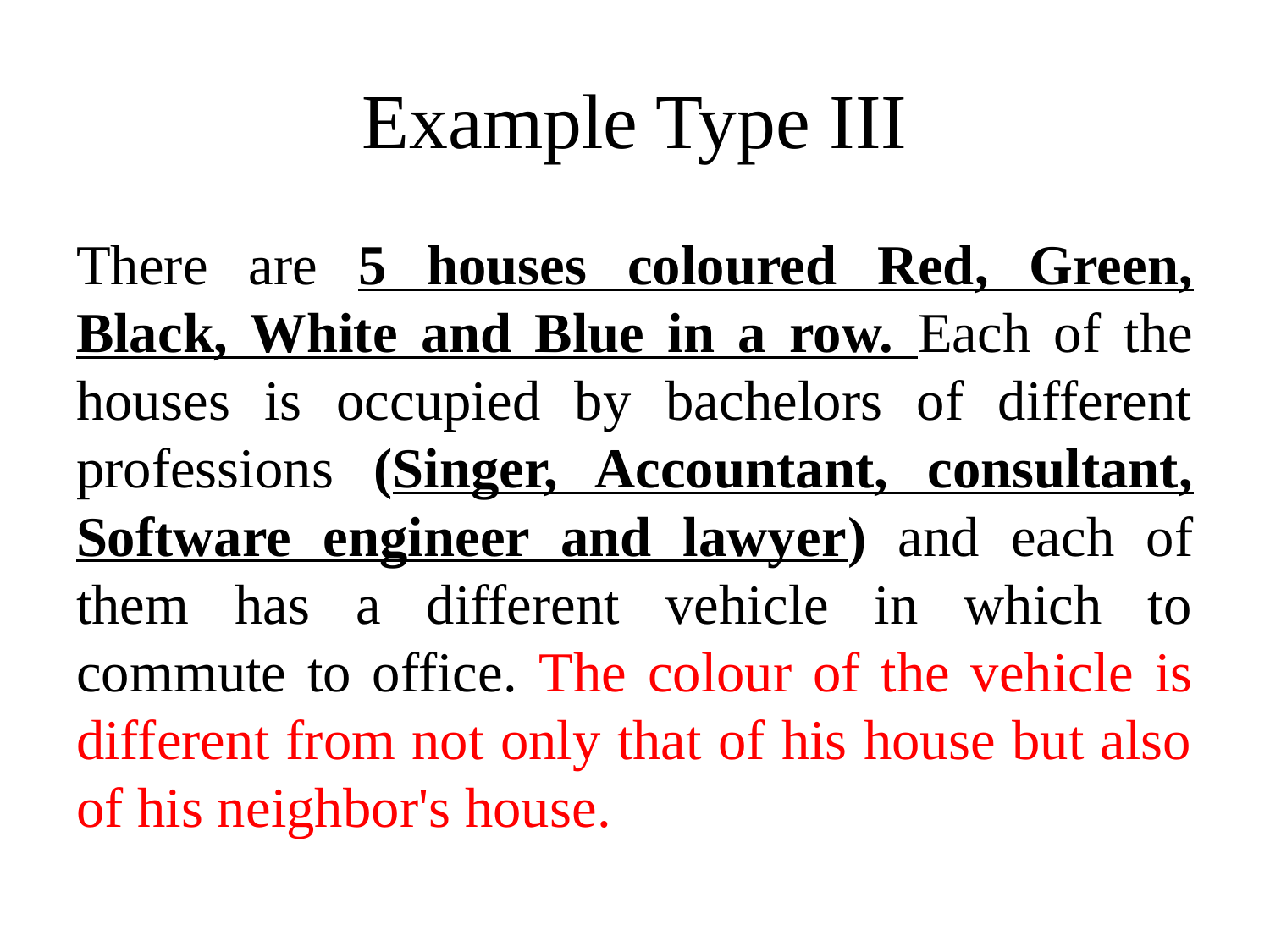

# Example Type III
There are 5 houses coloured Red, Green, Black, White and Blue in a row. Each of the houses is occupied by bachelors of different professions (Singer, Accountant, consultant, Software engineer and lawyer) and each of them has a different vehicle in which to commute to office. The colour of the vehicle is different from not only that of his house but also of his neighbor's house.